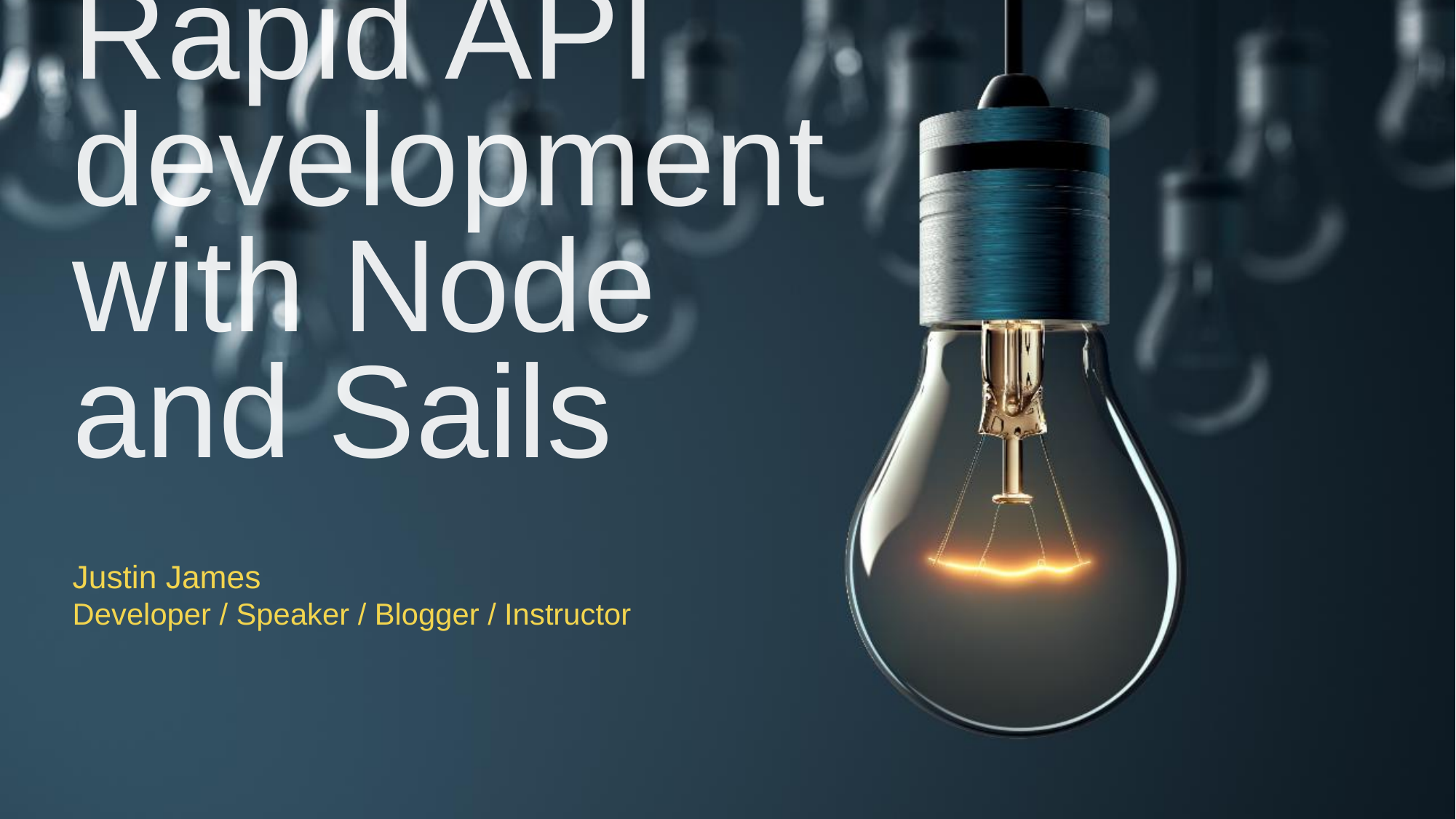

# Rapid API development with Node and Sails
Justin James
Developer / Speaker / Blogger / Instructor